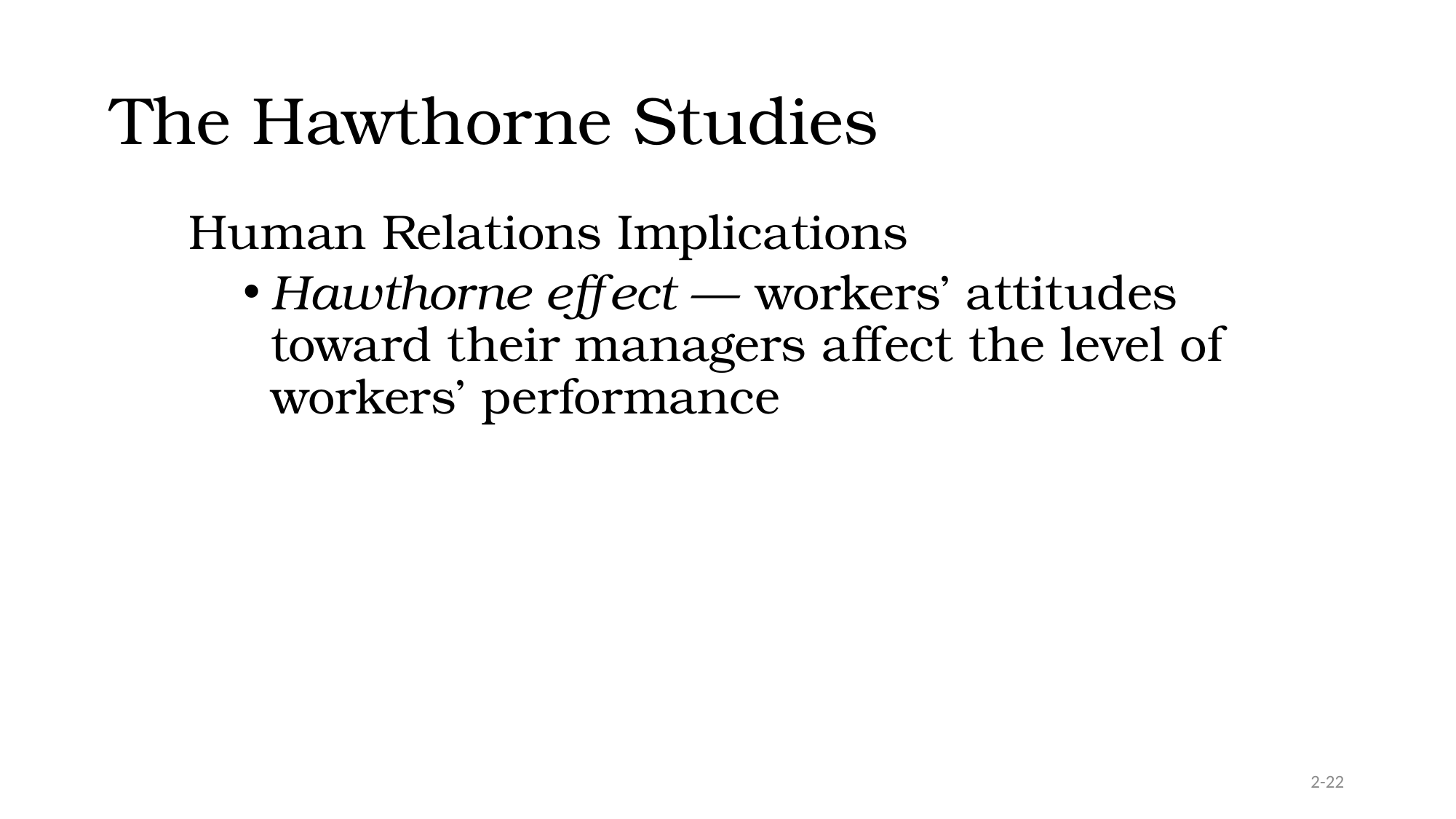

# The Hawthorne Studies
Human Relations Implications
Hawthorne effect — workers’ attitudes toward their managers affect the level of workers’ performance
2-22